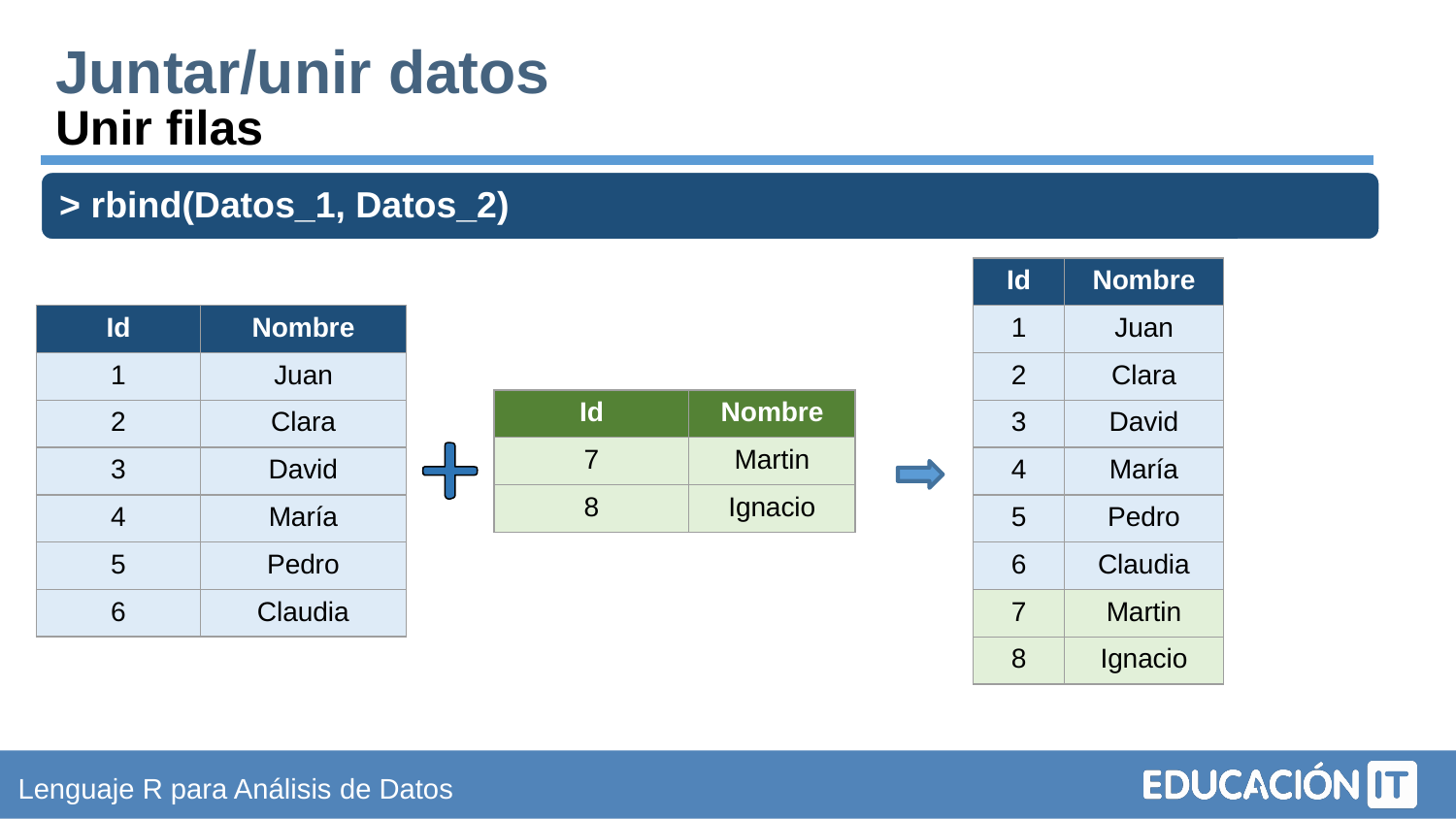

Juntar/unir datos
Unir filas

> rbind(Datos_1, Datos_2)
| Id | Nombre |
| --- | --- |
| 1 | Juan |
| 2 | Clara |
| 3 | David |
| 4 | María |
| 5 | Pedro |
| 6 | Claudia |
| 7 | Martin |
| 8 | Ignacio |
| Id | Nombre |
| --- | --- |
| 1 | Juan |
| 2 | Clara |
| 3 | David |
| 4 | María |
| 5 | Pedro |
| 6 | Claudia |
| Id | Nombre |
| --- | --- |
| 7 | Martin |
| 8 | Ignacio |